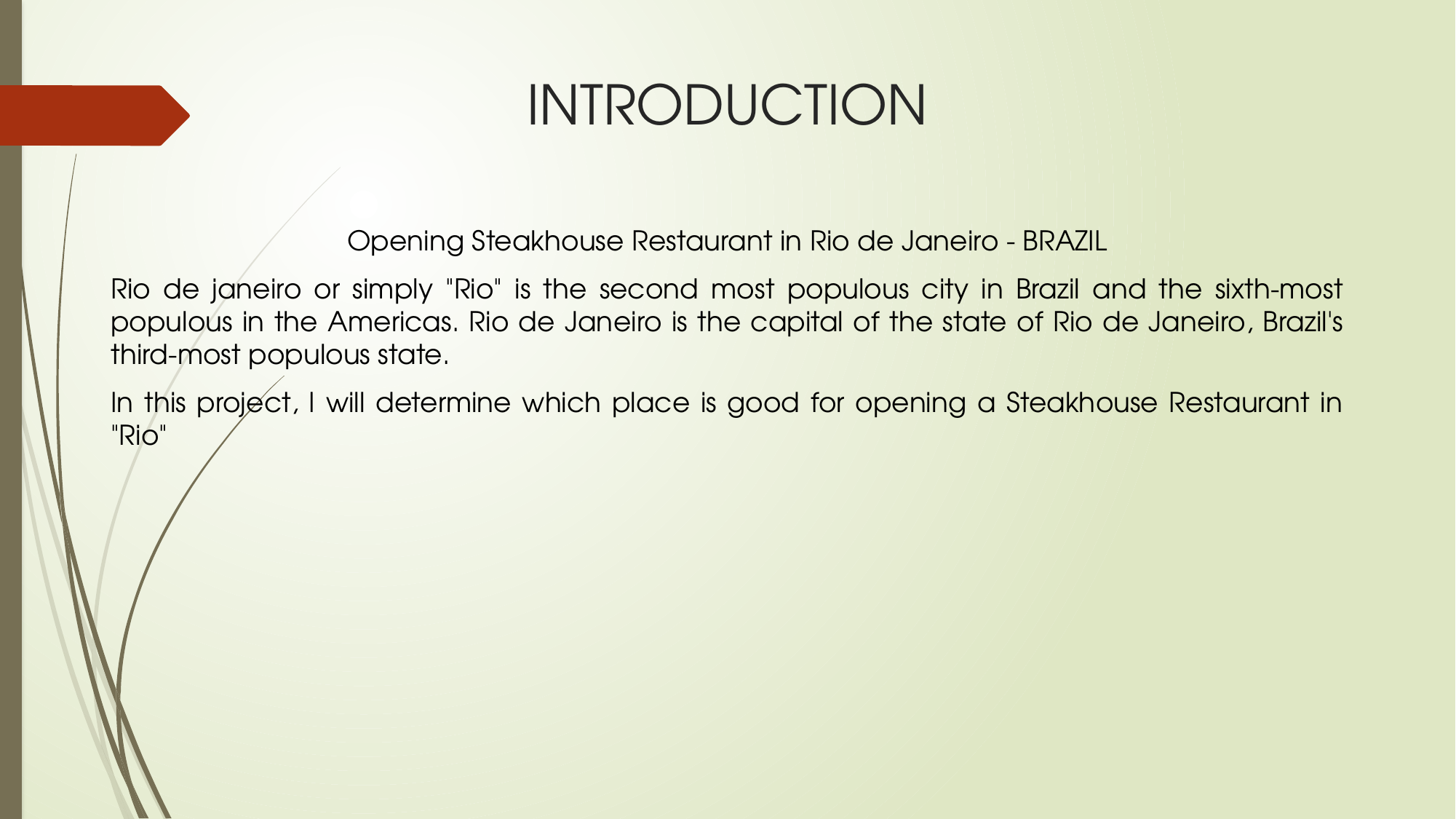

# INTRODUCTION
Opening Steakhouse Restaurant in Rio de Janeiro - BRAZIL
Rio de janeiro or simply "Rio" is the second most populous city in Brazil and the sixth-most populous in the Americas. Rio de Janeiro is the capital of the state of Rio de Janeiro, Brazil's third-most populous state.
In this project, I will determine which place is good for opening a Steakhouse Restaurant in "Rio"